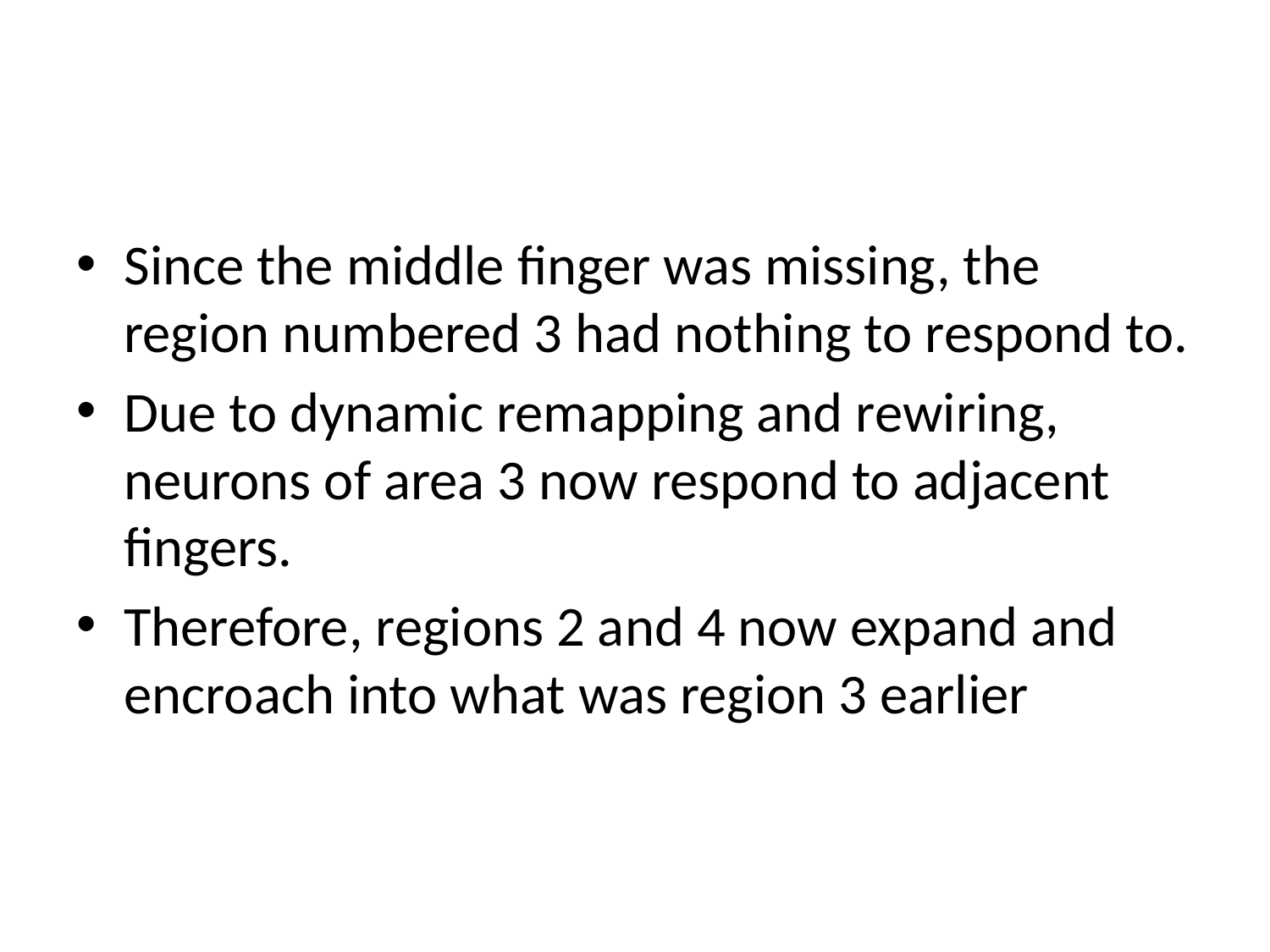

#
Since the middle finger was missing, the region numbered 3 had nothing to respond to.
Due to dynamic remapping and rewiring, neurons of area 3 now respond to adjacent fingers.
Therefore, regions 2 and 4 now expand and encroach into what was region 3 earlier